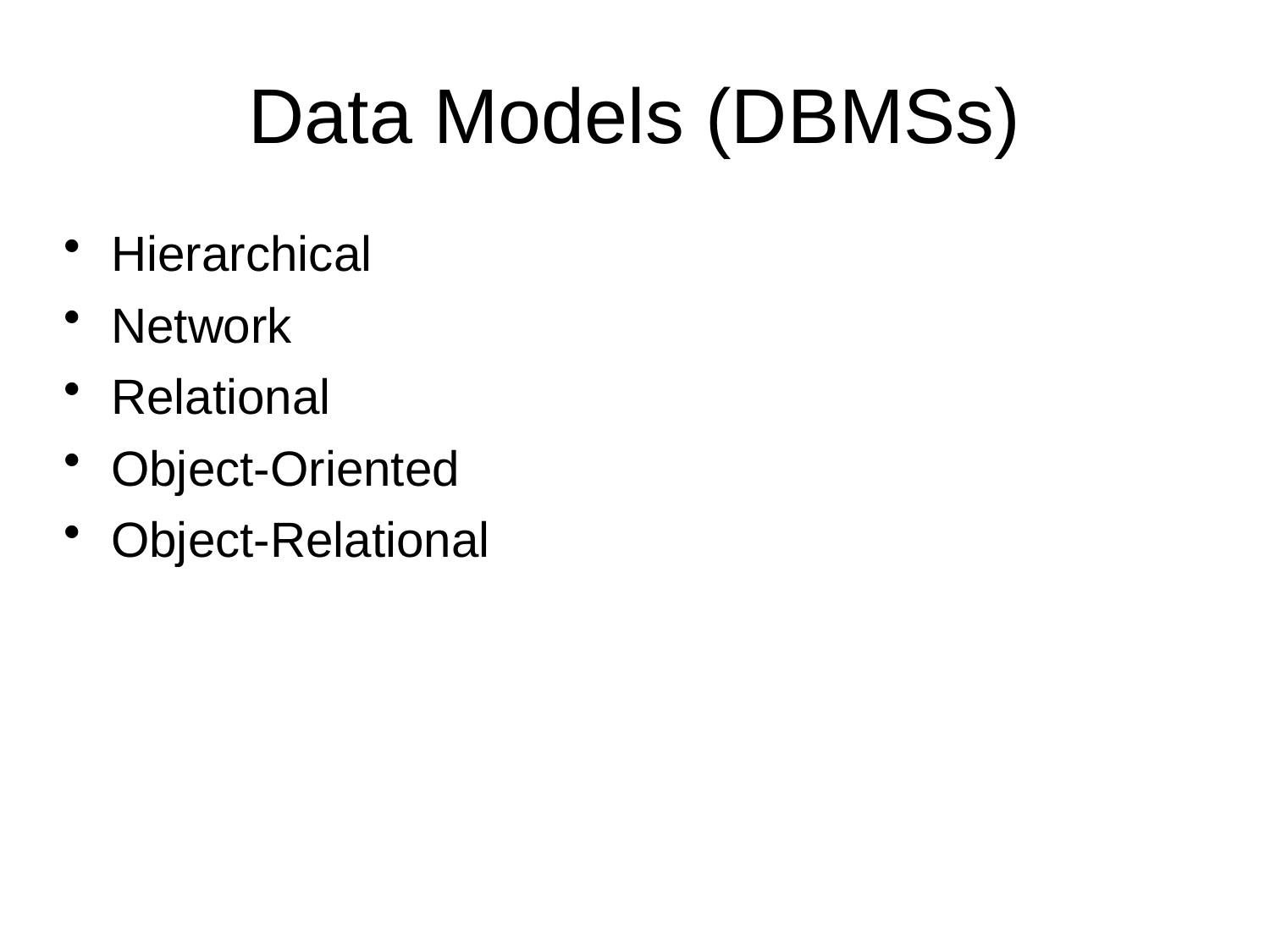

Data Models (DBMSs)
Hierarchical
Network
Relational
Object-Oriented
Object-Relational